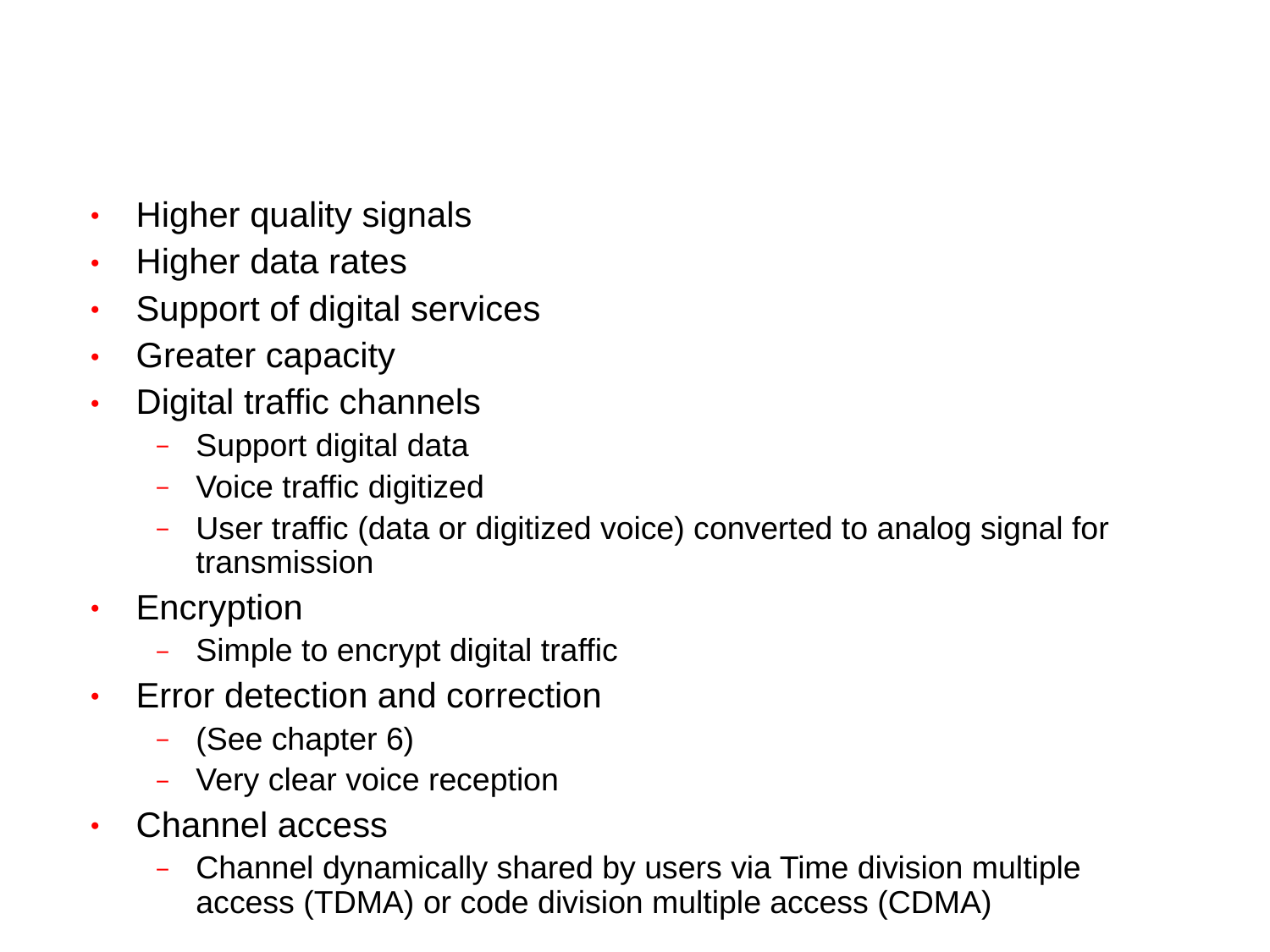

Second Generation CDMA
Higher quality signals
Higher data rates
Support of digital services
Greater capacity
Digital traffic channels
Support digital data
Voice traffic digitized
User traffic (data or digitized voice) converted to analog signal for transmission
Encryption
Simple to encrypt digital traffic
Error detection and correction
(See chapter 6)
Very clear voice reception
Channel access
Channel dynamically shared by users via Time division multiple access (TDMA) or code division multiple access (CDMA)